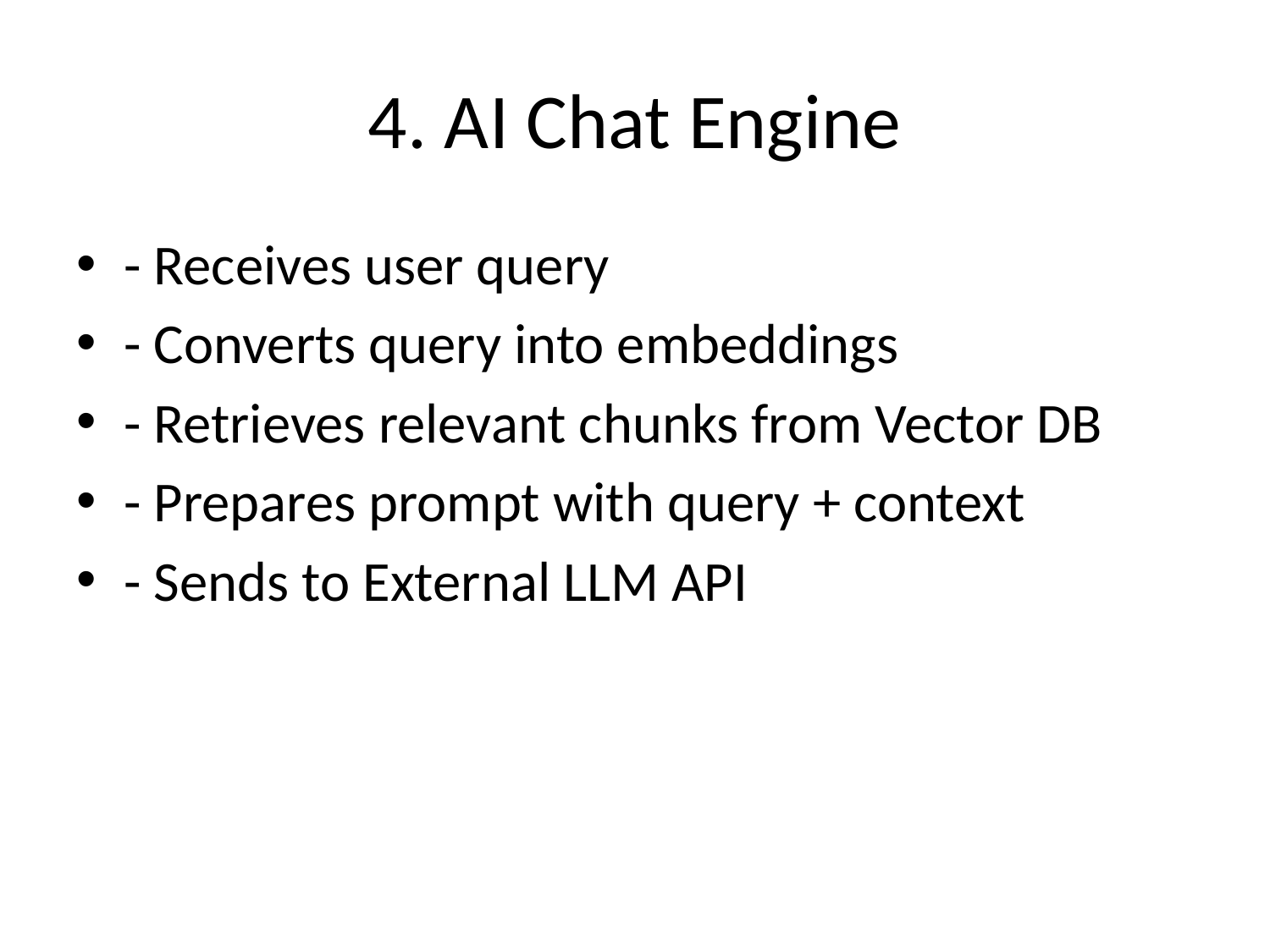

# 4. AI Chat Engine
- Receives user query
- Converts query into embeddings
- Retrieves relevant chunks from Vector DB
- Prepares prompt with query + context
- Sends to External LLM API